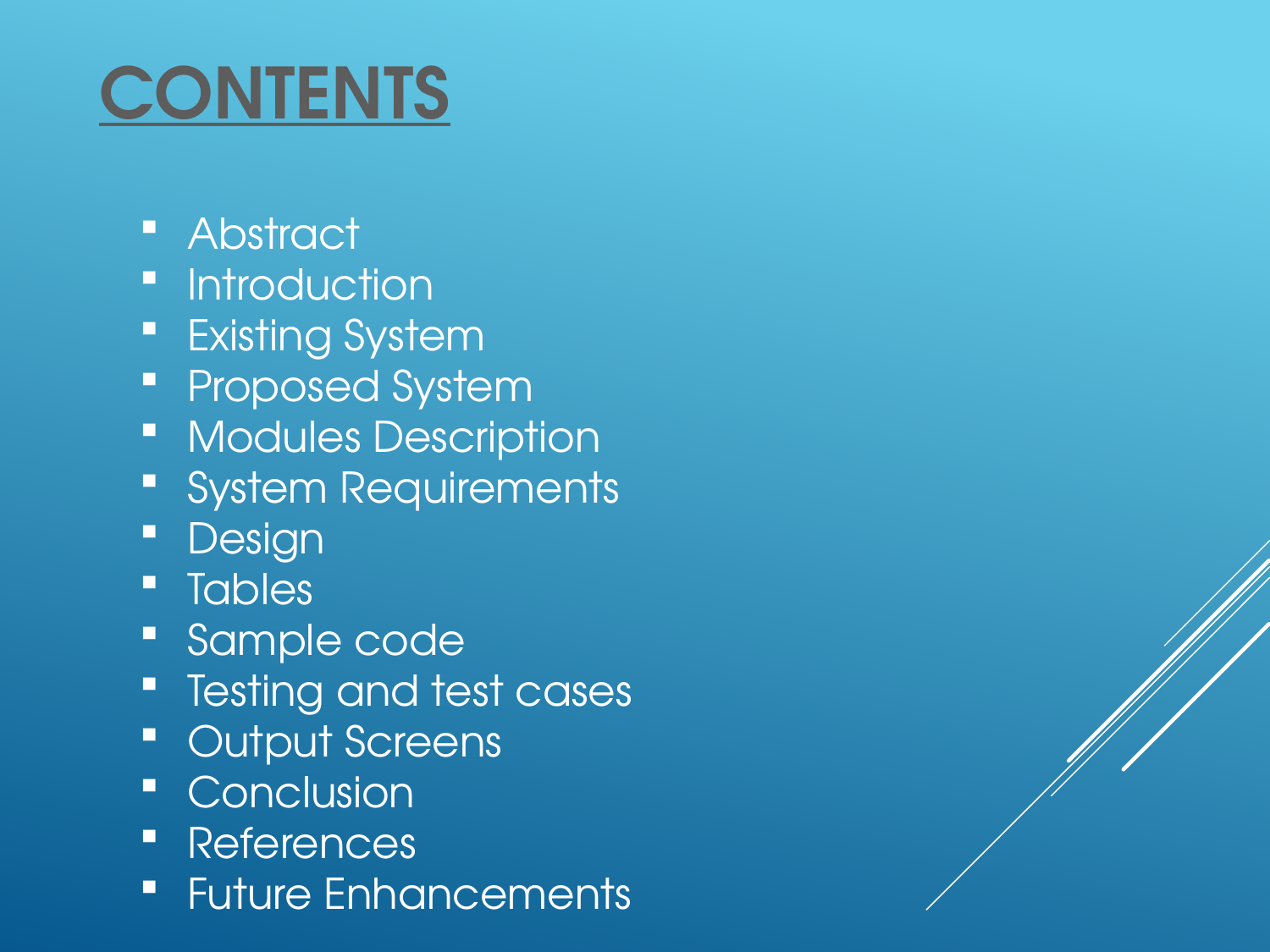

CONTENTS
Abstract
Introduction
Existing System
Proposed System
Modules Description
System Requirements
Design
Tables
Sample code
Testing and test cases
Output Screens
Conclusion
References
Future Enhancements